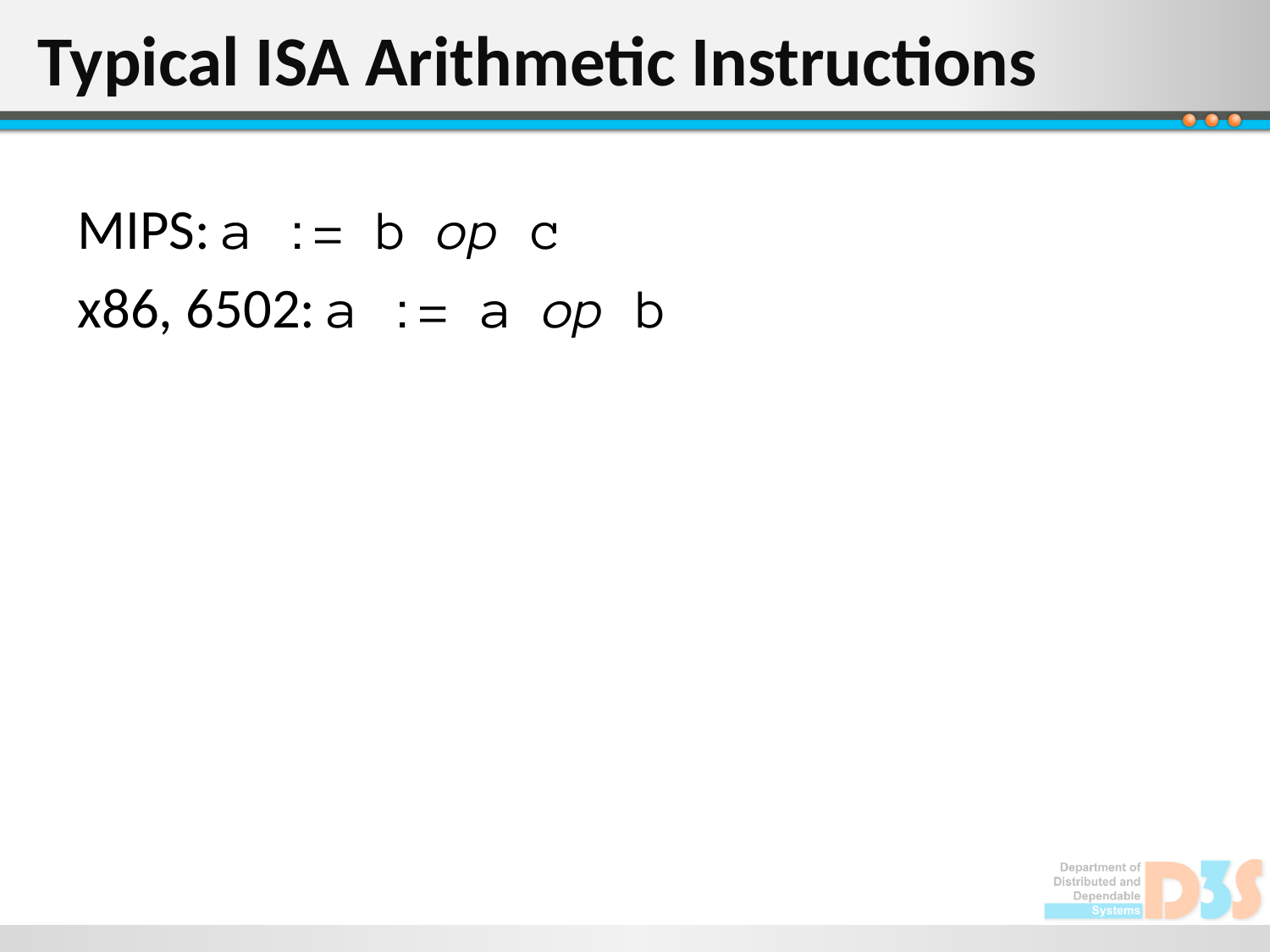

# Typical ISA Arithmetic Instructions
MIPS: a := b op c
x86, 6502: a := a op b